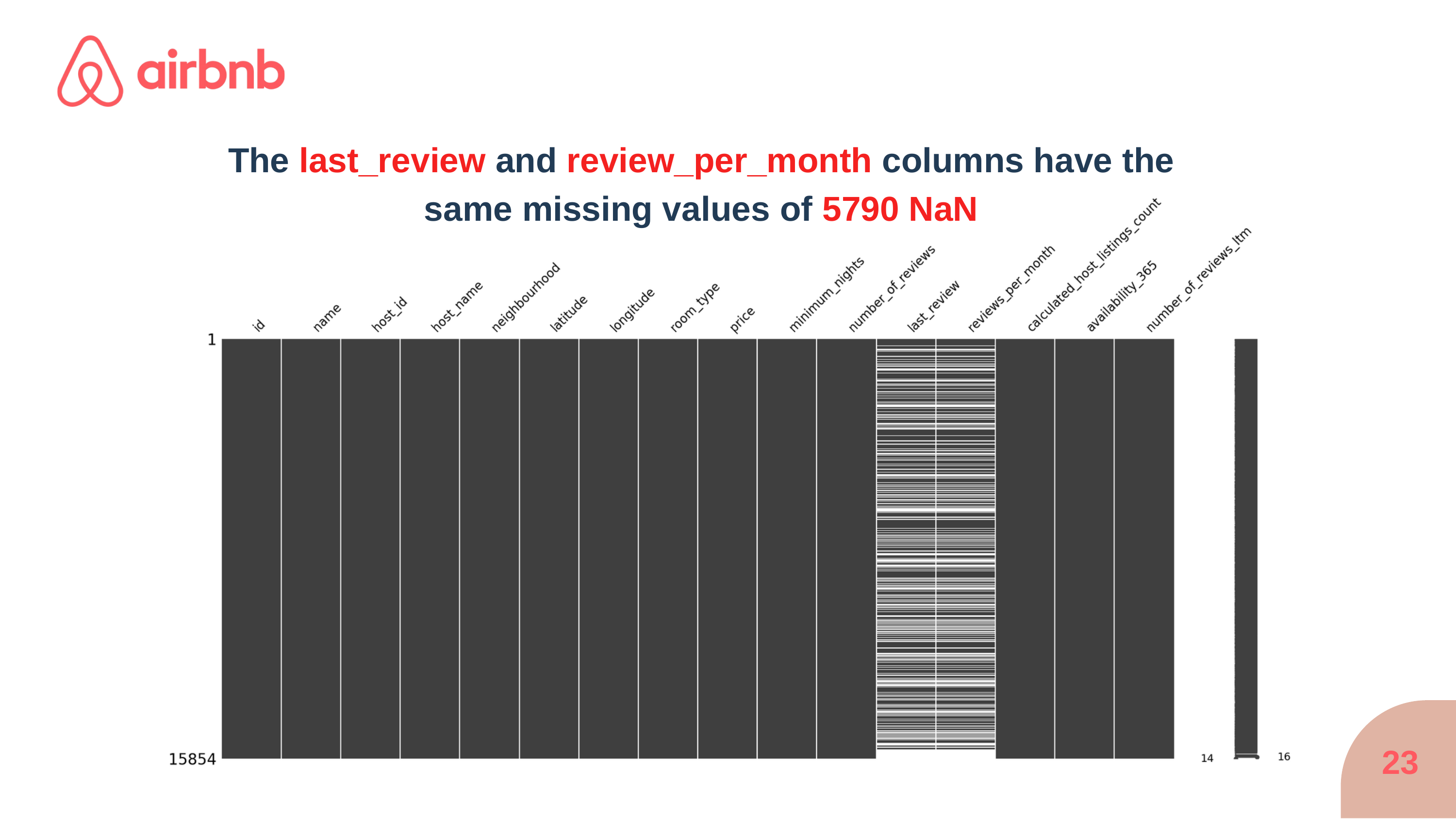

The last_review and review_per_month columns have the same missing values ​​of 5790 NaN

23